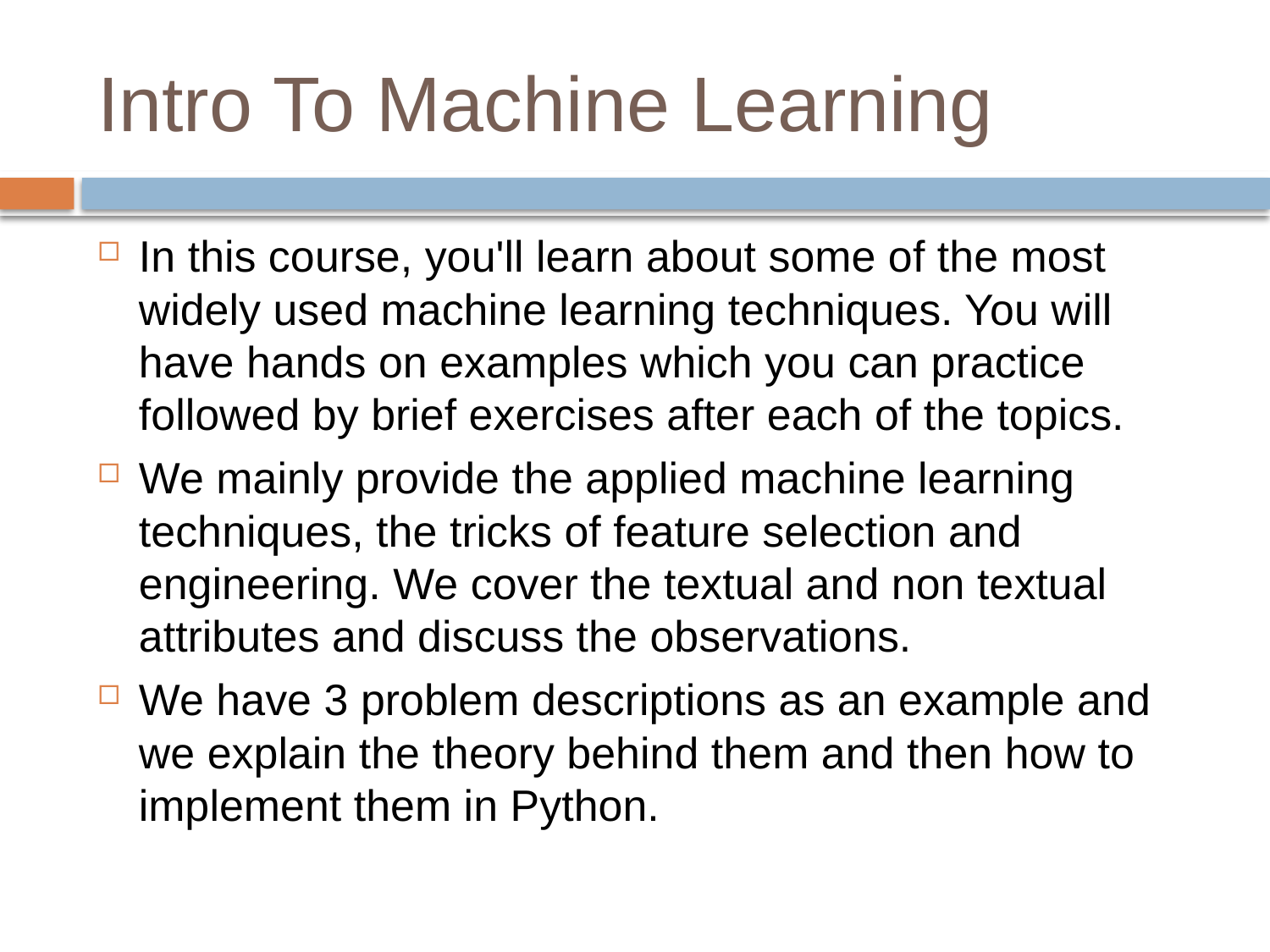

# Intro To Machine Learning
In this course, you'll learn about some of the most widely used machine learning techniques. You will have hands on examples which you can practice followed by brief exercises after each of the topics.
We mainly provide the applied machine learning techniques, the tricks of feature selection and engineering. We cover the textual and non textual attributes and discuss the observations.
We have 3 problem descriptions as an example and we explain the theory behind them and then how to implement them in Python.